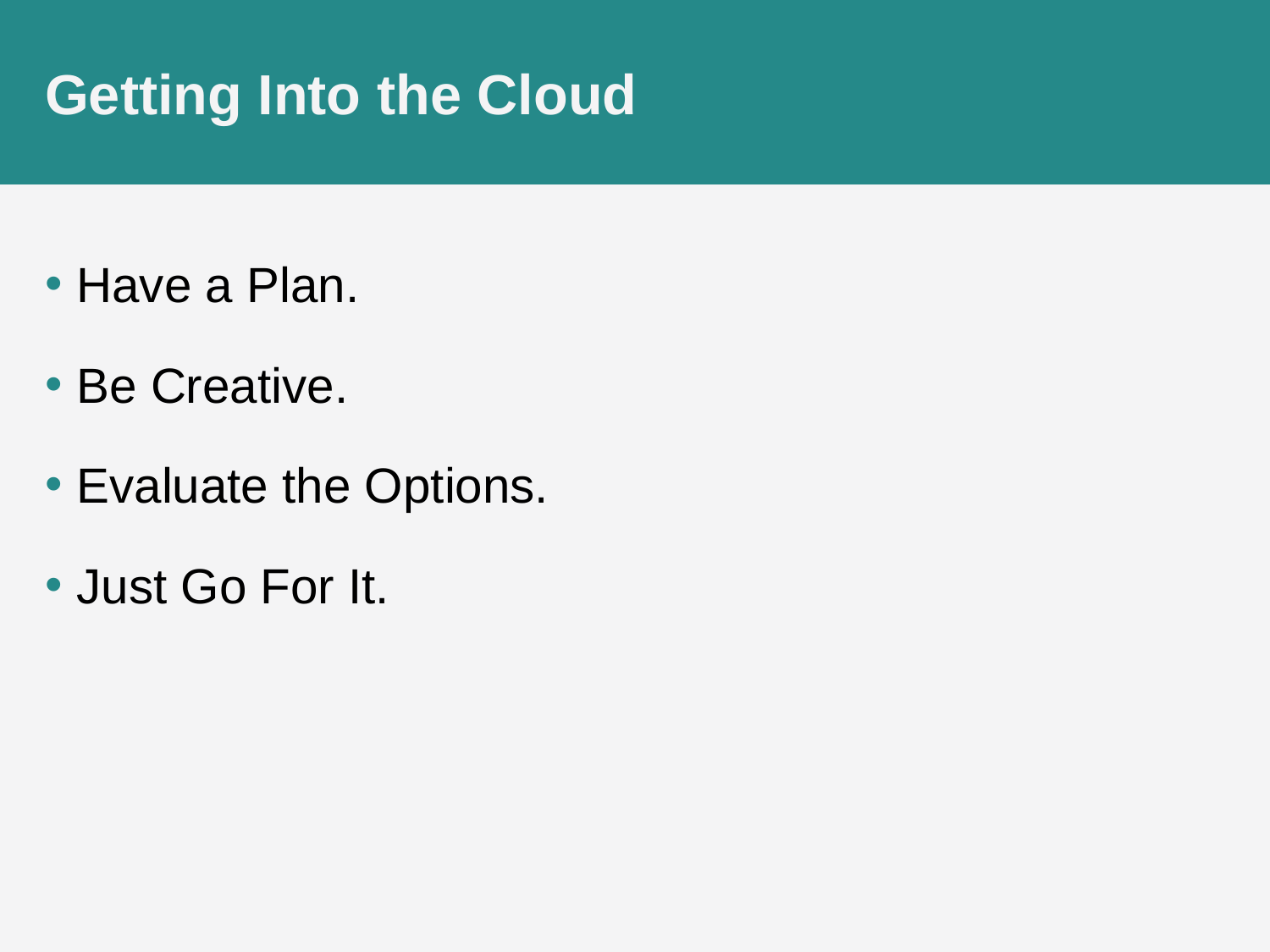

# Getting Into the Cloud
Have a Plan.
Be Creative.
Evaluate the Options.
Just Go For It.